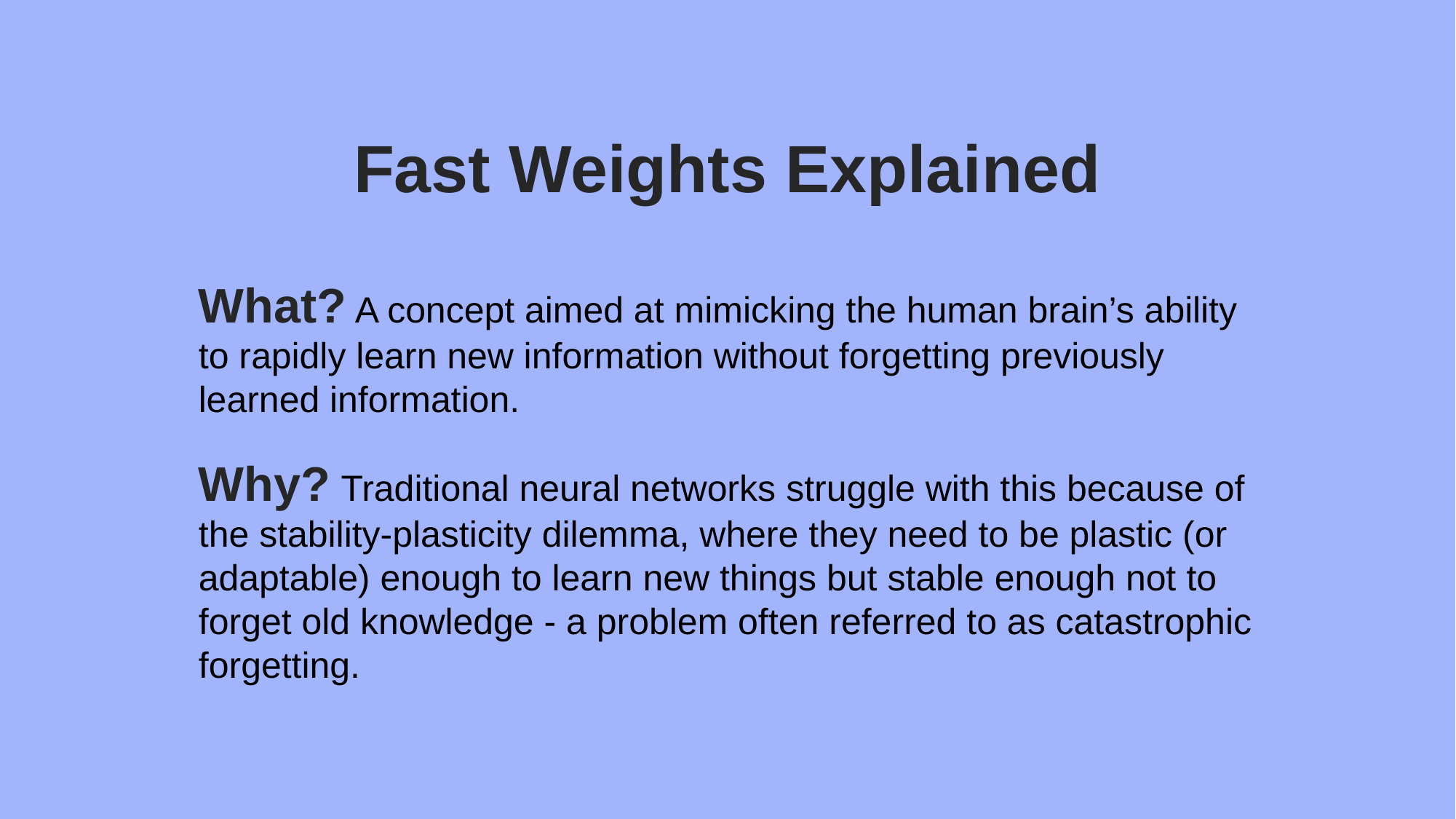

Fast Weights Explained
What? A concept aimed at mimicking the human brain’s ability to rapidly learn new information without forgetting previously learned information.

Why? Traditional neural networks struggle with this because of the stability-plasticity dilemma, where they need to be plastic (or adaptable) enough to learn new things but stable enough not to forget old knowledge - a problem often referred to as catastrophic forgetting.